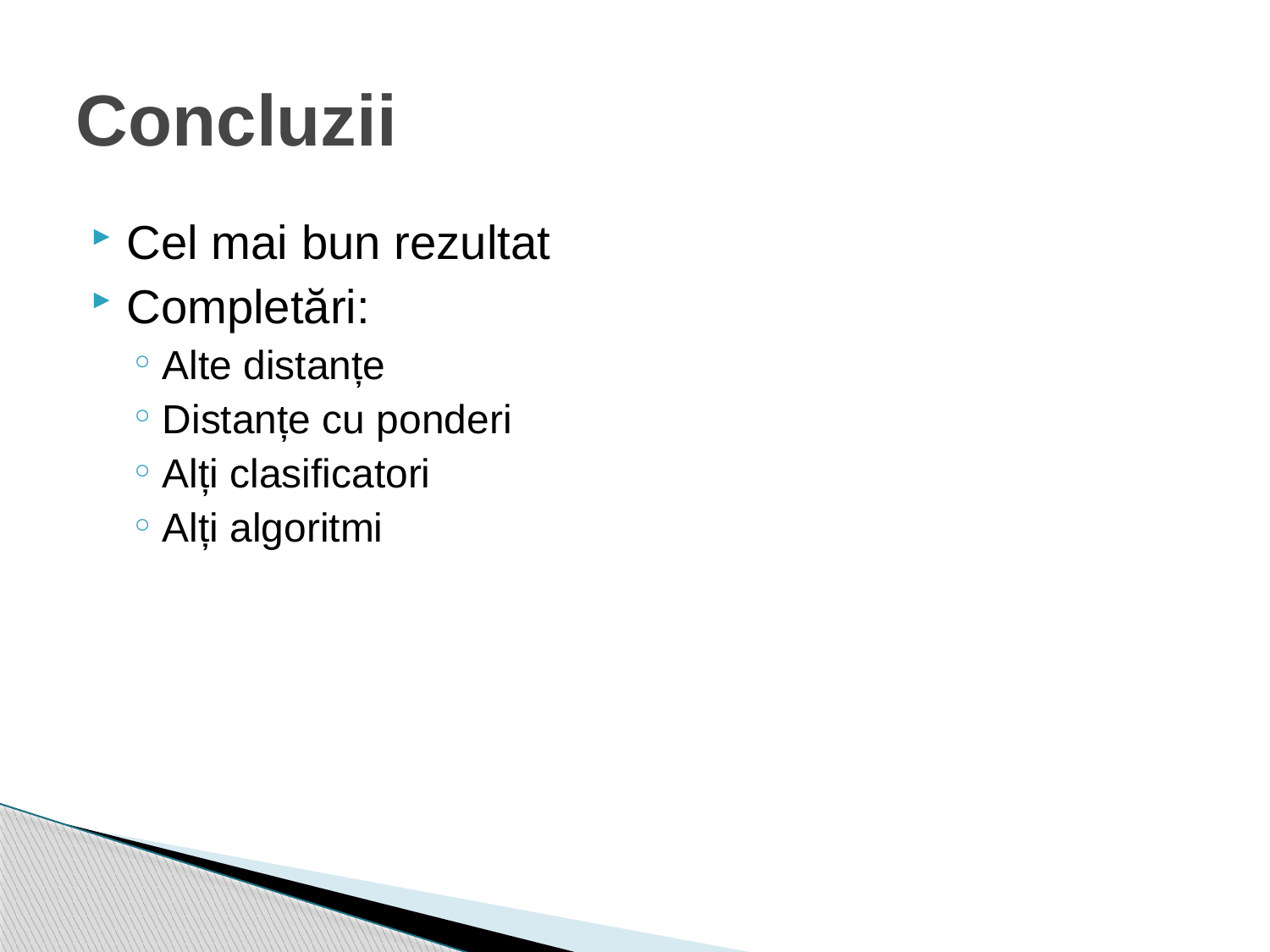

# Concluzii
Cel mai bun rezultat
Completări:
Alte distanțe
Distanțe cu ponderi
Alți clasificatori
Alți algoritmi